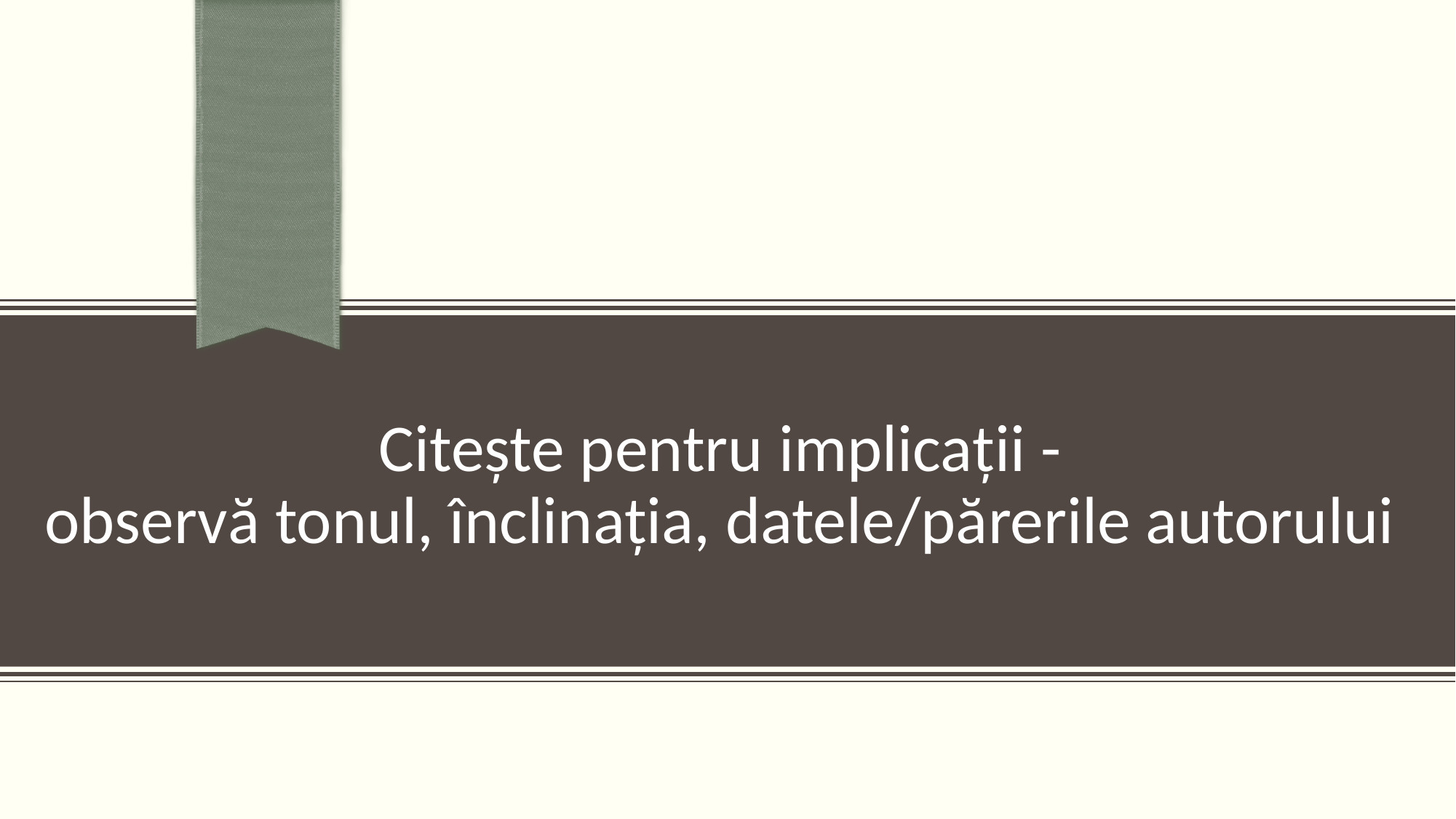

# Citește pentru implicații - observă tonul, înclinația, datele/părerile autorului